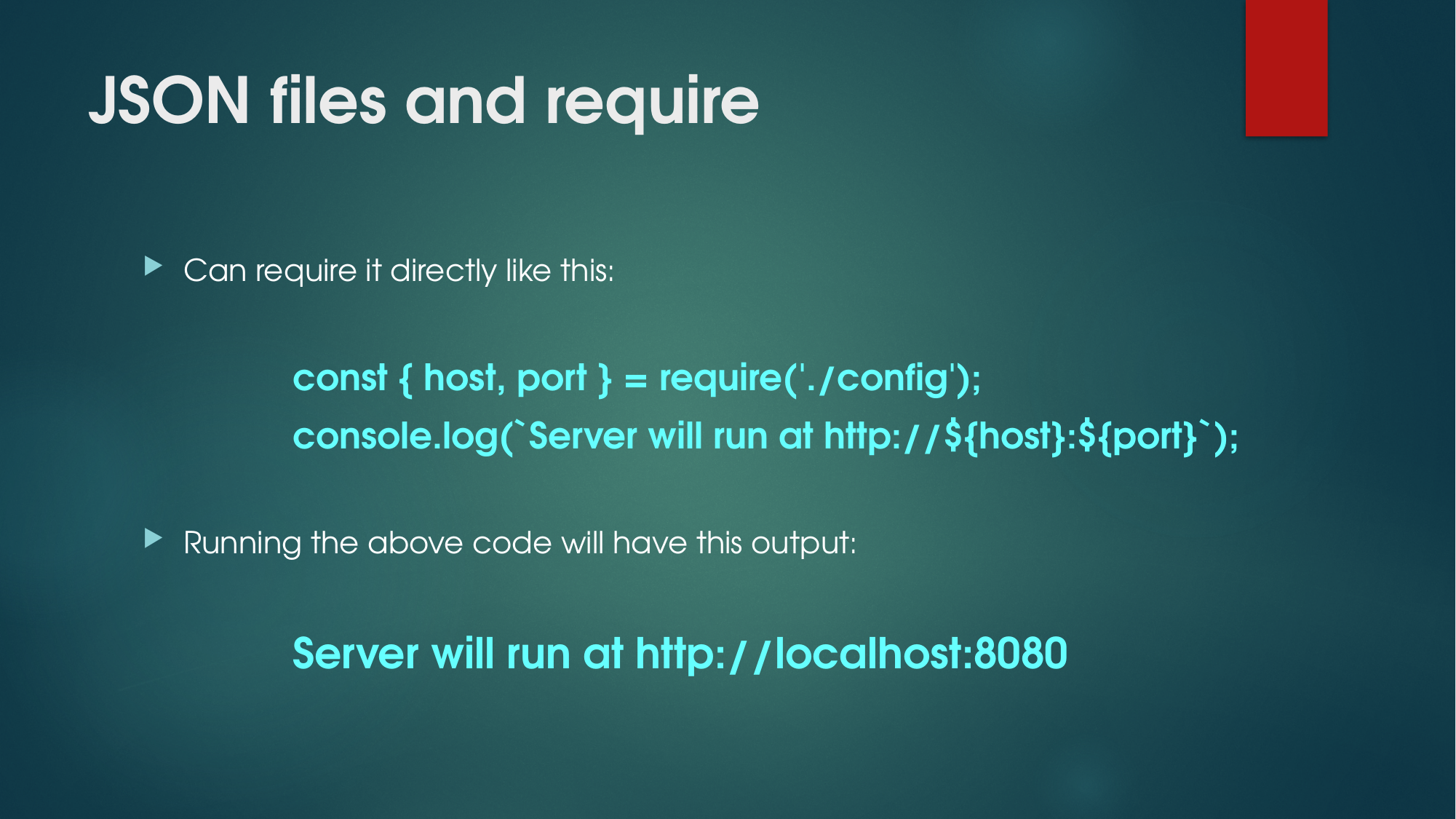

# JSON files and require
Can require it directly like this:

const { host, port } = require('./config');
console.log(`Server will run at http://${host}:${port}`);

Running the above code will have this output:

Server will run at http://localhost:8080